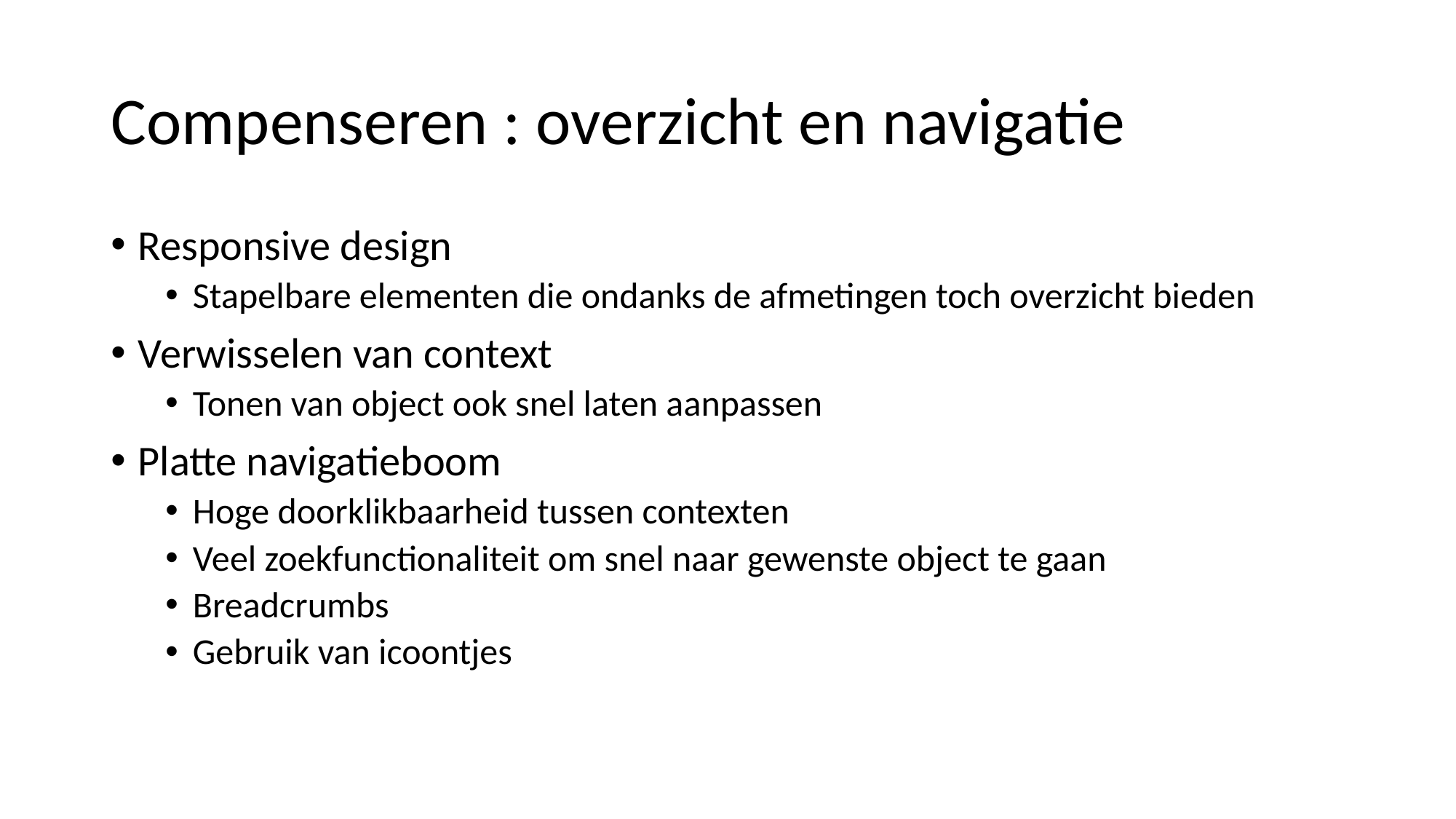

# Compenseren : overzicht en navigatie
Responsive design
Stapelbare elementen die ondanks de afmetingen toch overzicht bieden
Verwisselen van context
Tonen van object ook snel laten aanpassen
Platte navigatieboom
Hoge doorklikbaarheid tussen contexten
Veel zoekfunctionaliteit om snel naar gewenste object te gaan
Breadcrumbs
Gebruik van icoontjes